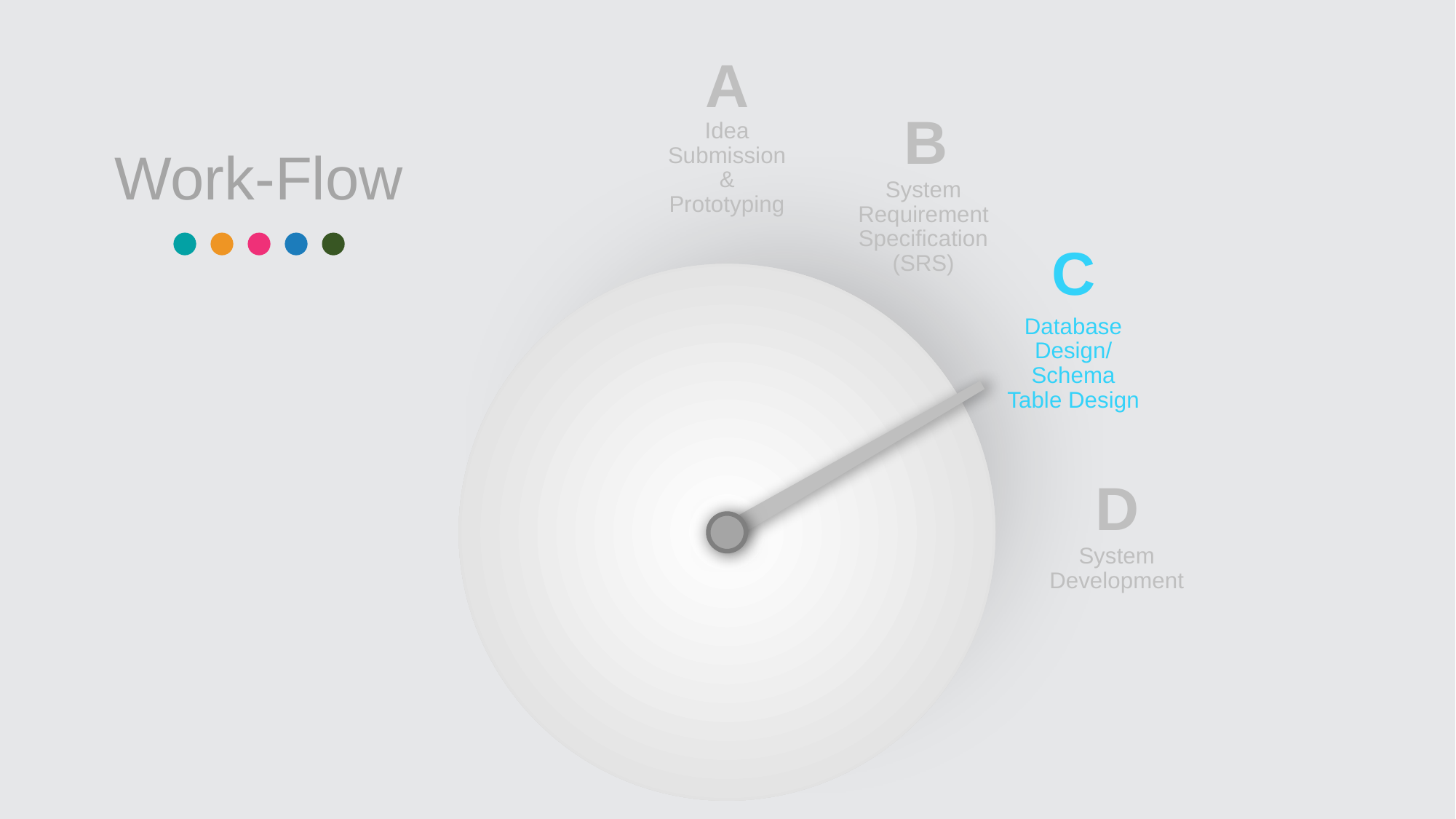

A
B

Work-Flow
Idea Submission &
Prototyping

System Requirement Specification (SRS)
C

Database Design/ Schema Table Design
D

System Development